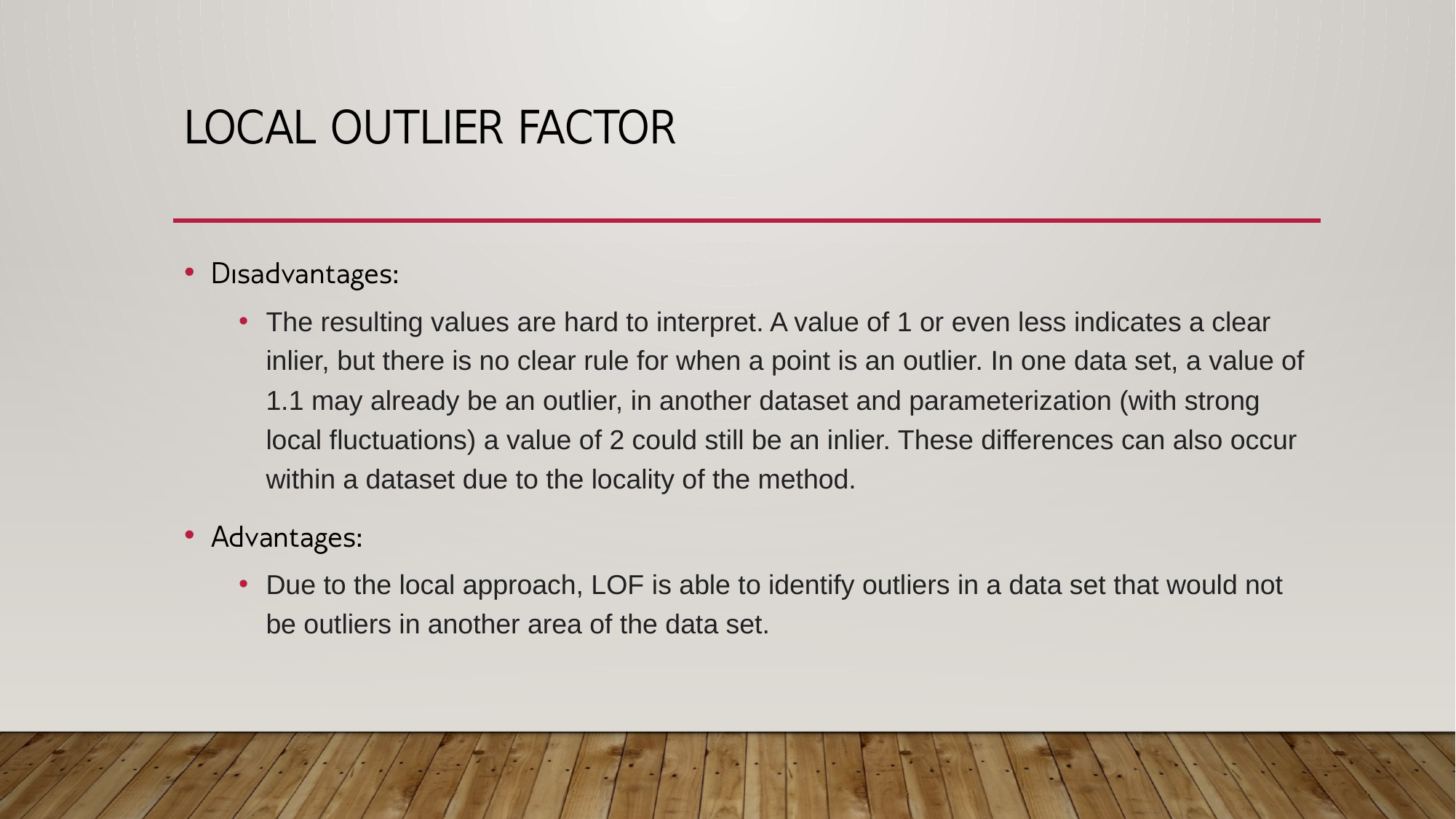

# Local Outlier Factor
Dısadvantages:
The resulting values are hard to interpret. A value of 1 or even less indicates a clear inlier, but there is no clear rule for when a point is an outlier. In one data set, a value of 1.1 may already be an outlier, in another dataset and parameterization (with strong local fluctuations) a value of 2 could still be an inlier. These differences can also occur within a dataset due to the locality of the method.
Advantages:
Due to the local approach, LOF is able to identify outliers in a data set that would not be outliers in another area of the data set.